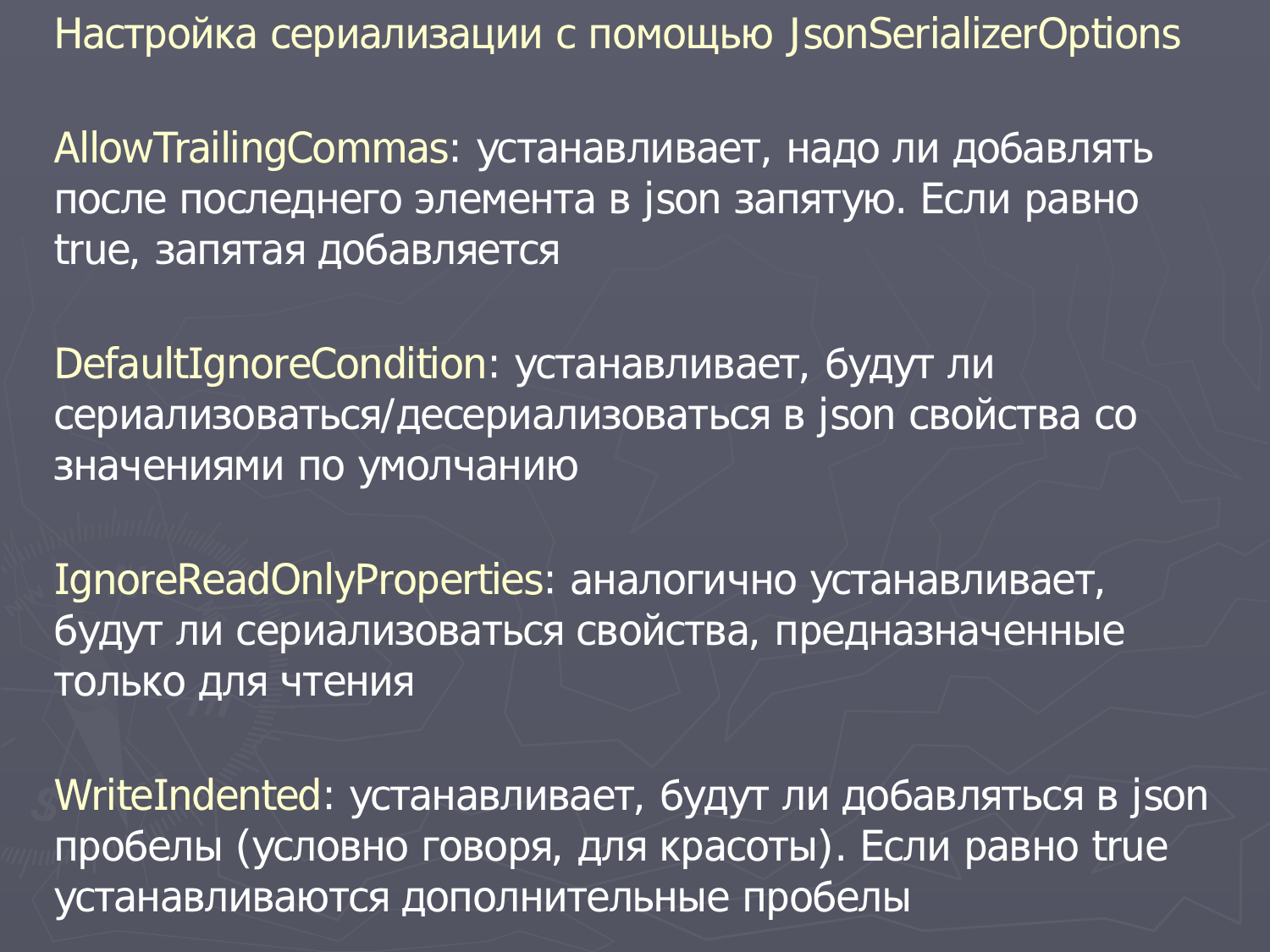

Настройка сериализации с помощью JsonSerializerOptions

AllowTrailingCommas: устанавливает, надо ли добавлять после последнего элемента в json запятую. Если равно true, запятая добавляется

DefaultIgnoreCondition: устанавливает, будут ли сериализоваться/десериализоваться в json свойства со значениями по умолчанию

IgnoreReadOnlyProperties: аналогично устанавливает, будут ли сериализоваться свойства, предназначенные только для чтения

WriteIndented: устанавливает, будут ли добавляться в json пробелы (условно говоря, для красоты). Если равно true устанавливаются дополнительные пробелы